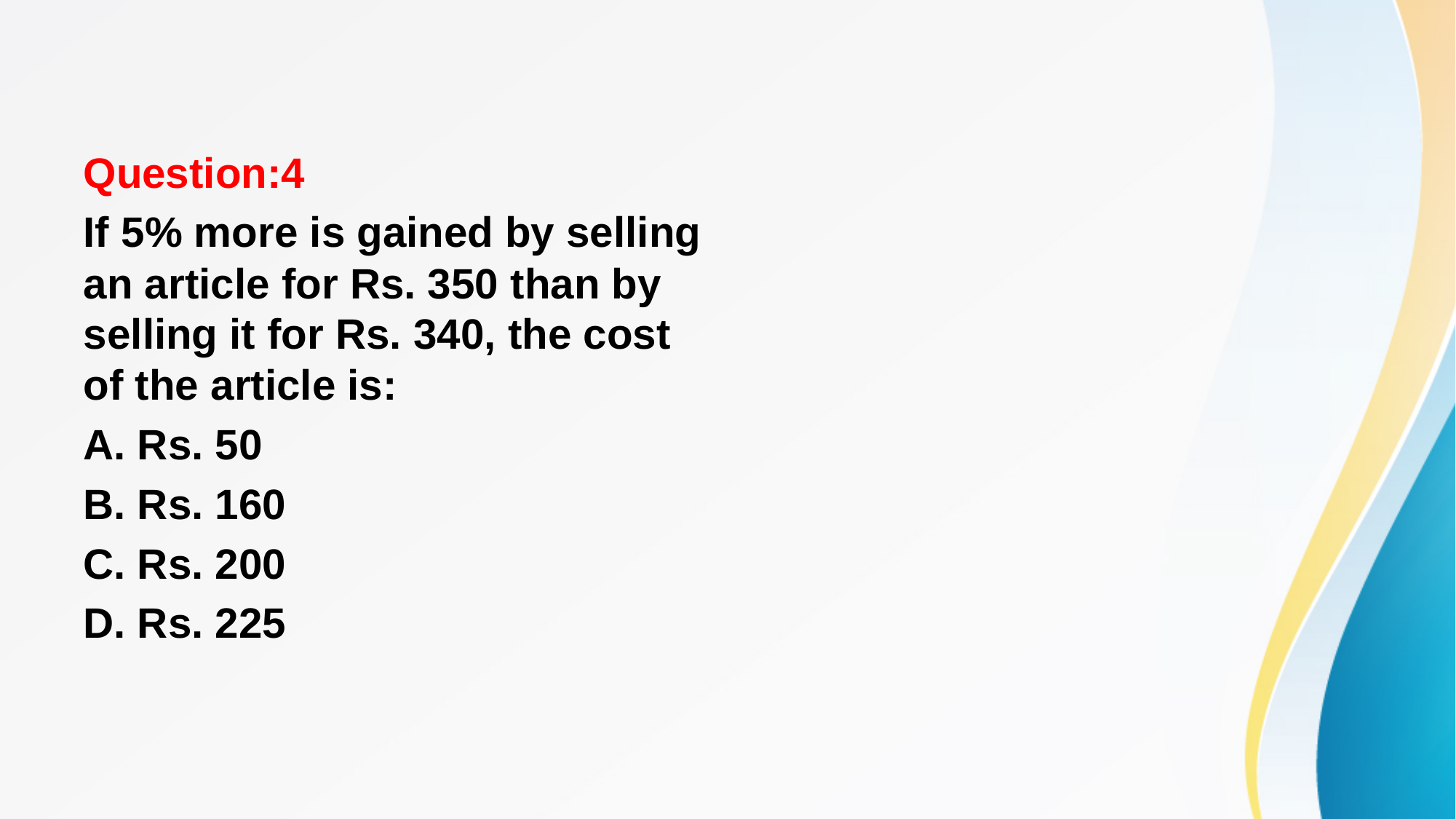

#
Question:4
If 5% more is gained by selling an article for Rs. 350 than by selling it for Rs. 340, the cost of the article is:
A. Rs. 50
B. Rs. 160
C. Rs. 200
D. Rs. 225